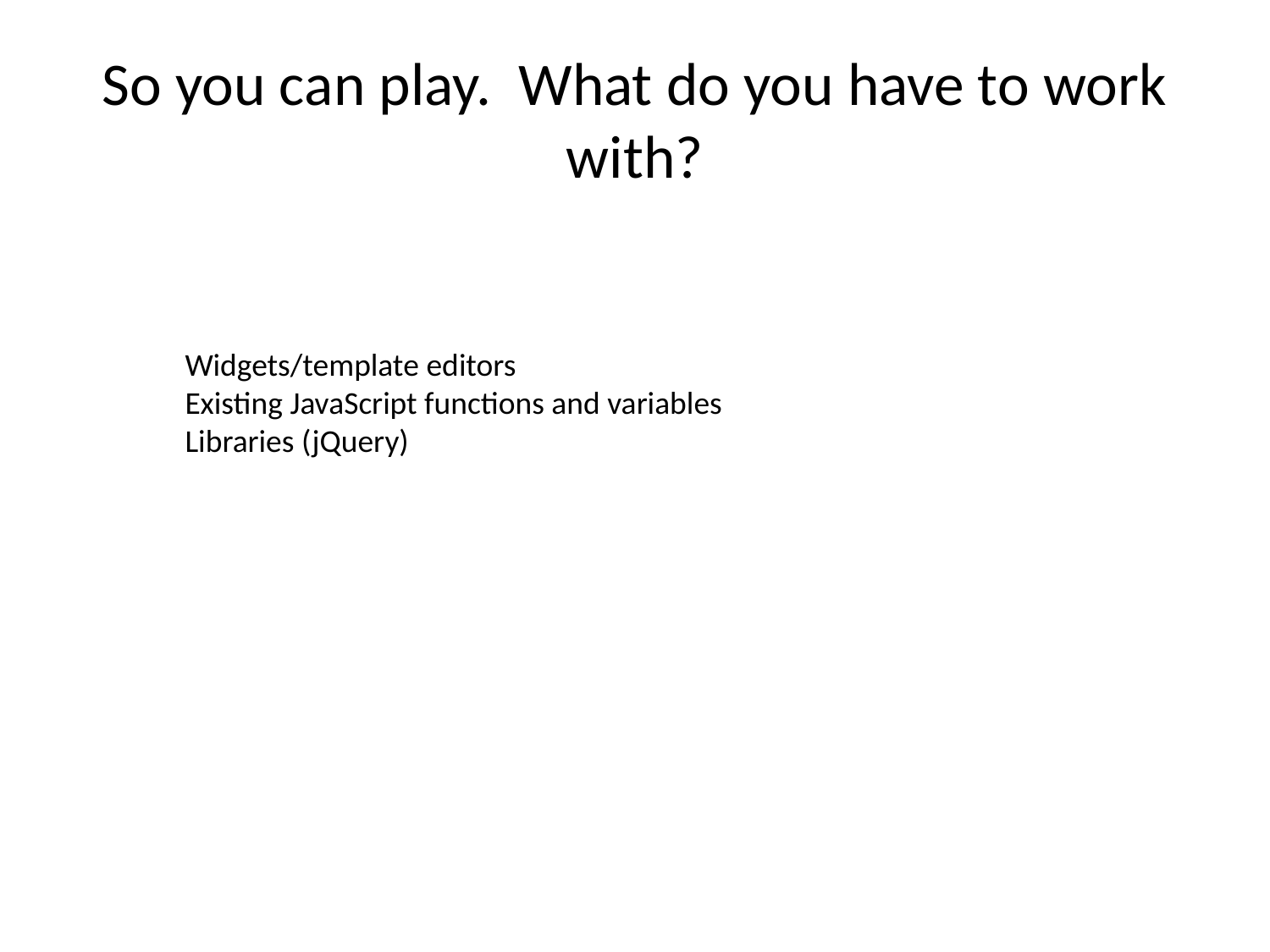

# So you can play.  What do you have to work with?
Widgets/template editors
Existing JavaScript functions and variables
Libraries (jQuery)